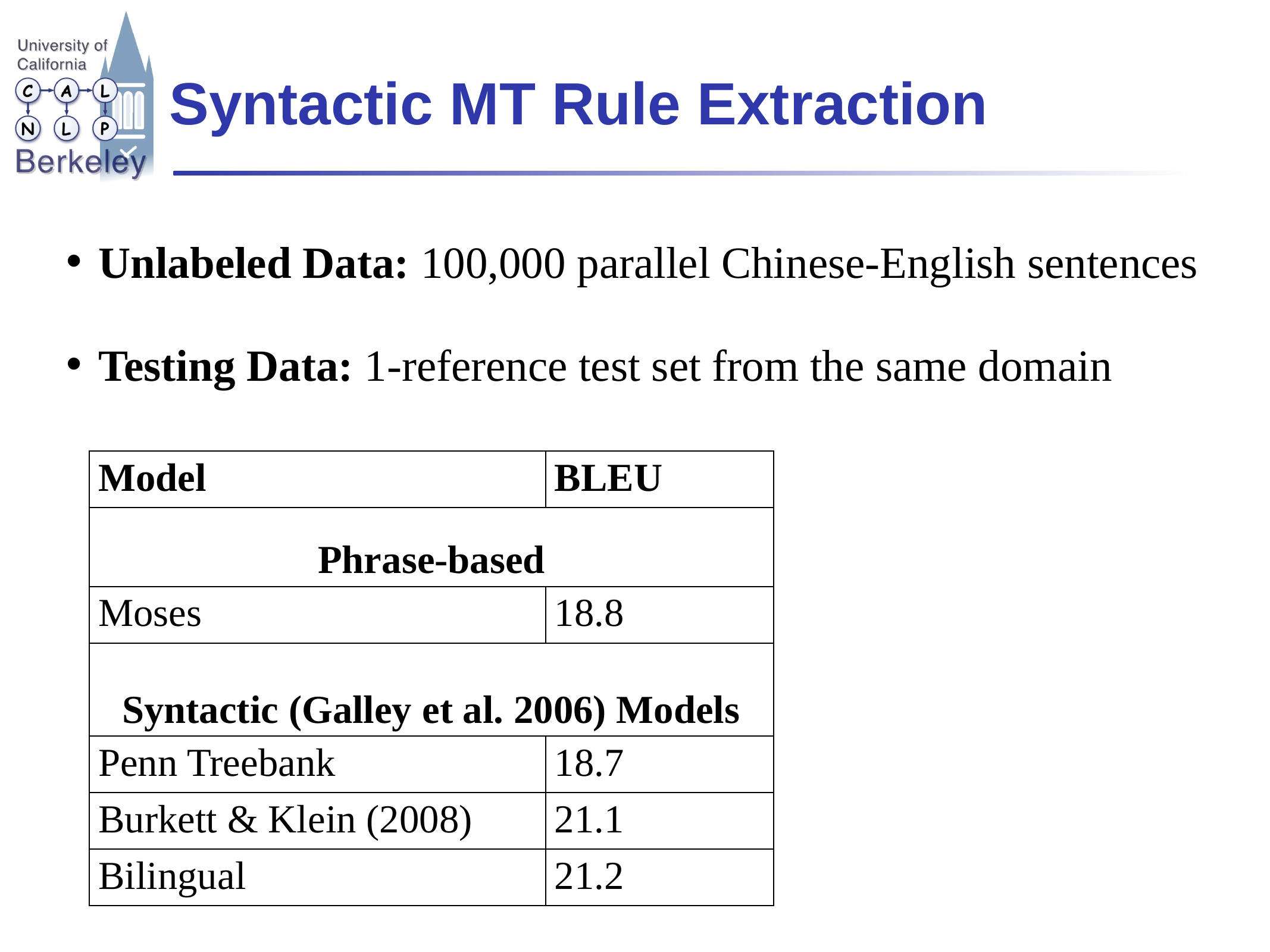

# Syntactic MT Rule Extraction
 Unlabeled Data: 100,000 parallel Chinese-English sentences
 Testing Data: 1-reference test set from the same domain
| Model | BLEU |
| --- | --- |
| Phrase-based |  |
| Moses | 18.8 |
| Syntactic (Galley et al. 2006) Models |  |
| Penn Treebank | 18.7 |
| Burkett & Klein (2008) | 21.1 |
| Bilingual | 21.2 |